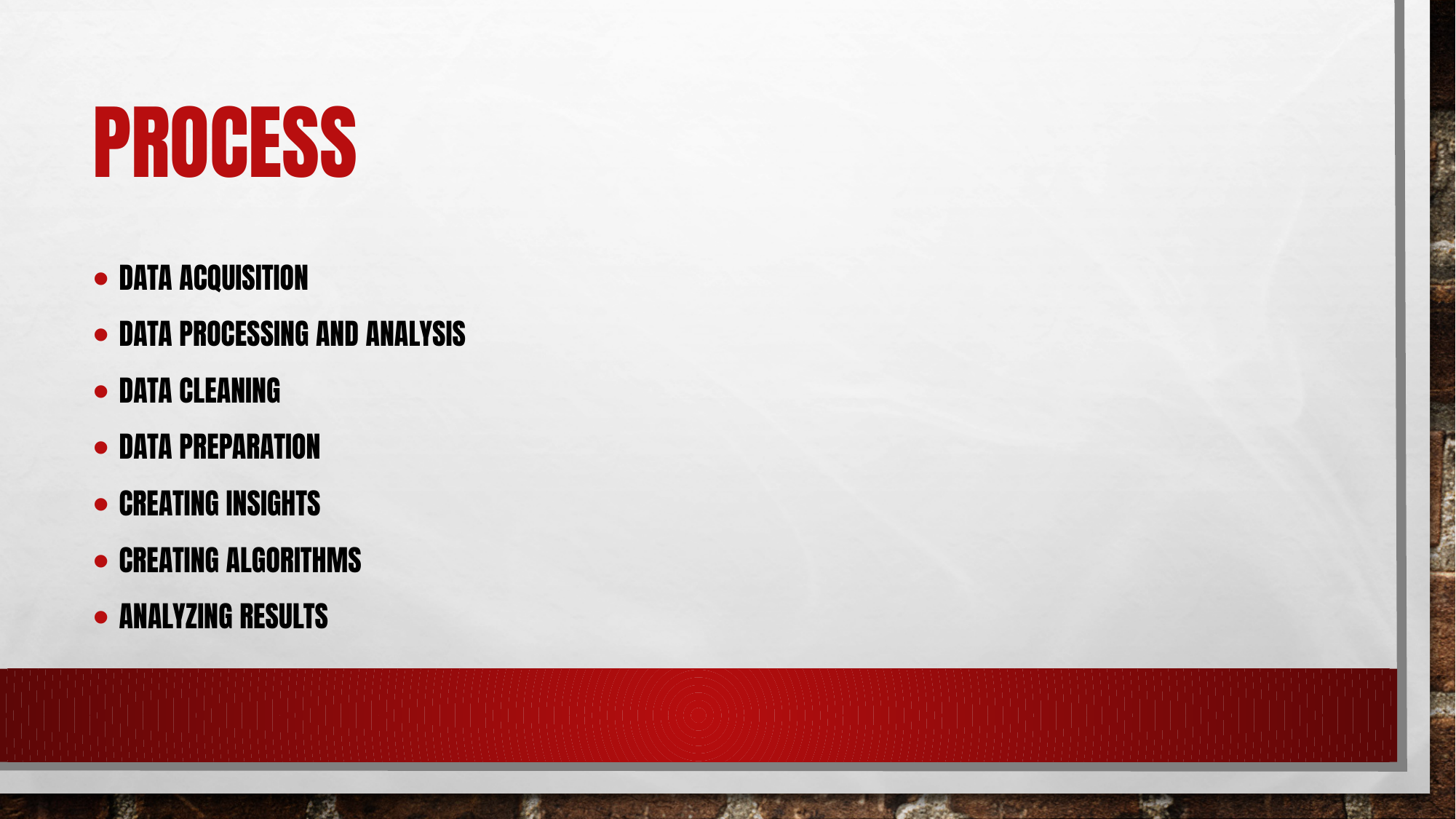

# Process
Data Acquisition
Data processing and analysis
Data cleaning
Data Preparation
Creating Insights
Creating Algorithms
Analyzing Results